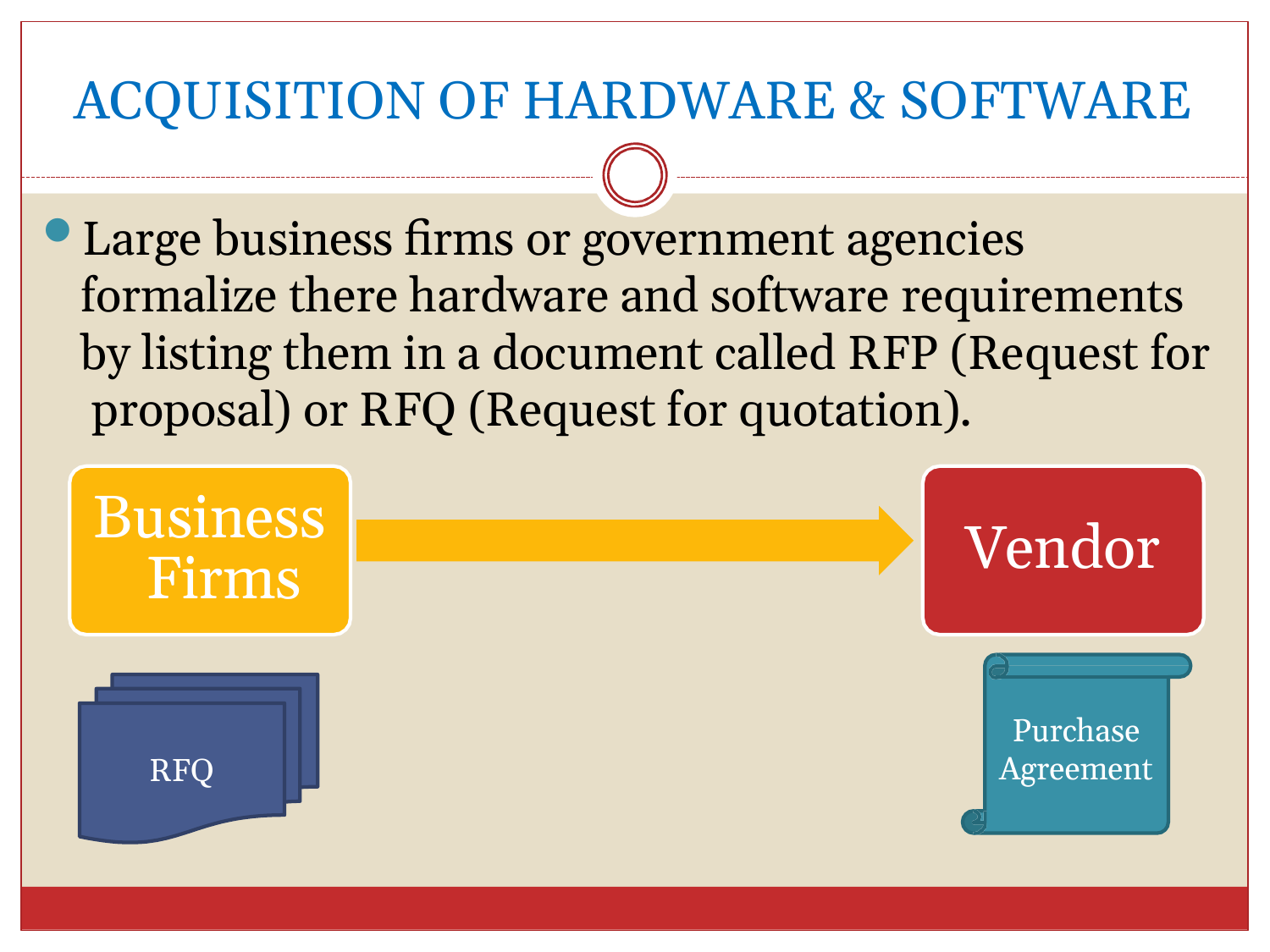

ACQUISITION OF HARDWARE & SOFTWARE

Large business firms or government agencies  formalize there hardware and software requirements  by listing them in a document called RFP (Request for  proposal) or RFQ (Request for quotation).

Business  Firms
Vendor

Purchase
Agreement
RFQ